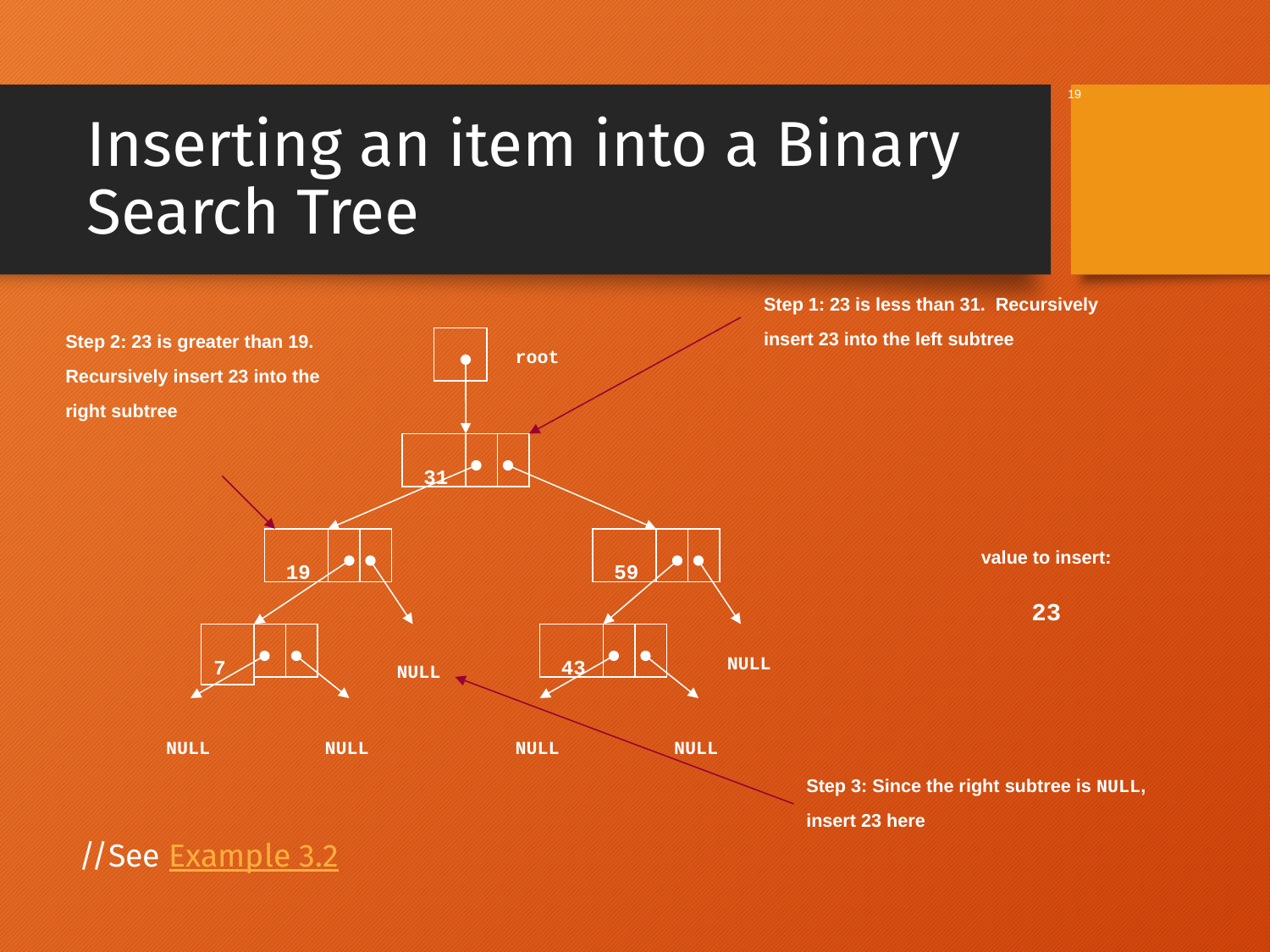

19
# Inserting an item into a Binary Search Tree
Step 1: 23 is less than 31.  Recursively insert 23 into the left subtree
Step 2: 23 is greater than 19. Recursively insert 23 into the right subtree
root

31

value to insert:
23

19

59

7

43

NULL
NULL

NULL
NULL
NULL
NULL
Step 3: Since the right subtree is NULL, insert 23 here
//See Example 3.2